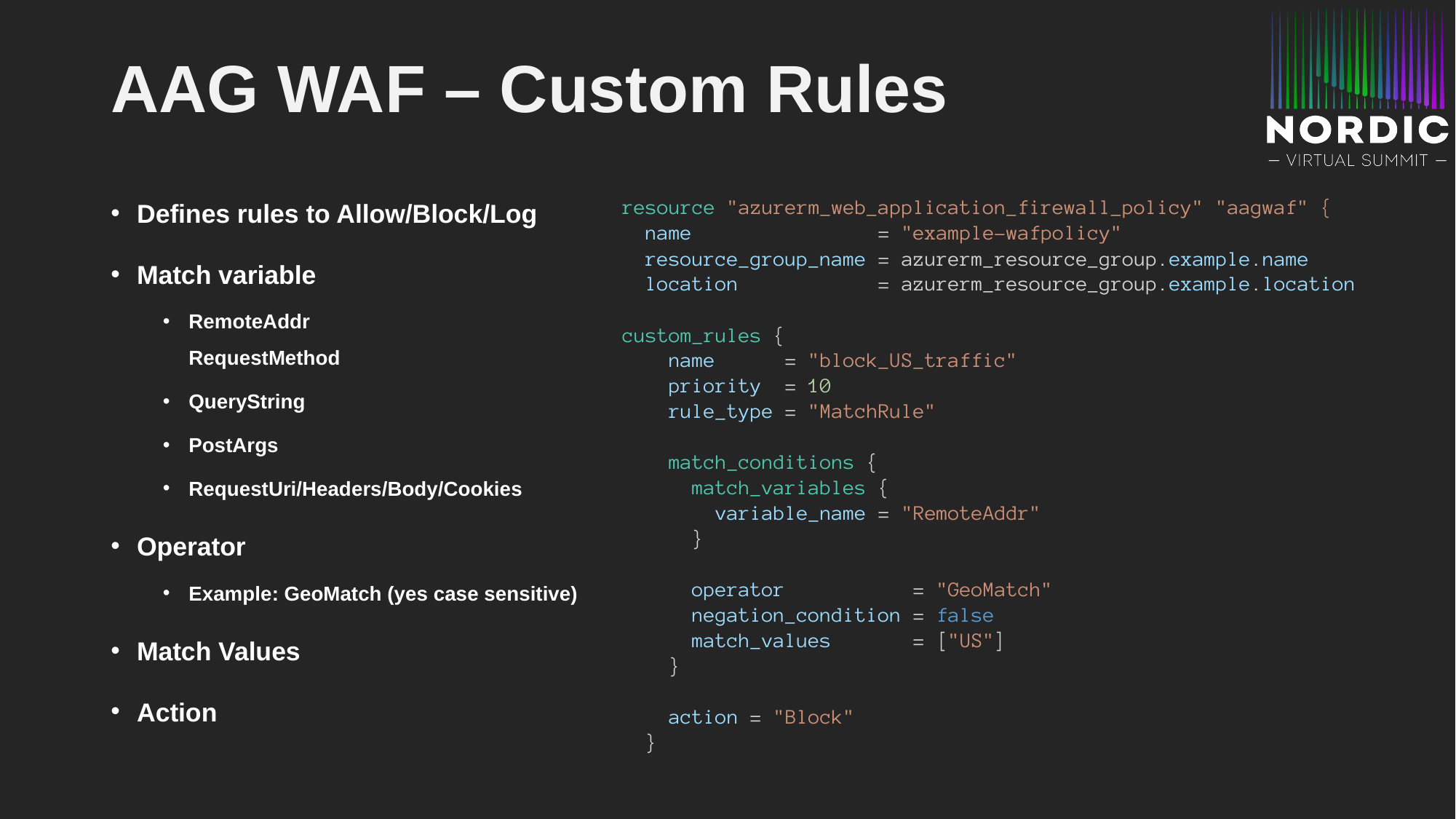

# AAG WAF – Custom Rules
Defines rules to Allow/Block/Log
Match variable
RemoteAddr
RequestMethod
QueryString
PostArgs
RequestUri/Headers/Body/Cookies
Operator
Example: GeoMatch (yes case sensitive)
Match Values
Action

resource "azurerm_web_application_firewall_policy" "aagwaf" {
  name                = "example-wafpolicy"
  resource_group_name = azurerm_resource_group.example.name
  location            = azurerm_resource_group.example.location

custom_rules {
    name      = "block_US_traffic"
    priority  = 10
    rule_type = "MatchRule"
    match_conditions {
      match_variables {
        variable_name = "RemoteAddr"
      }
      operator           = "GeoMatch"
      negation_condition = false
      match_values       = ["US"]
    }
    action = "Block"
  }